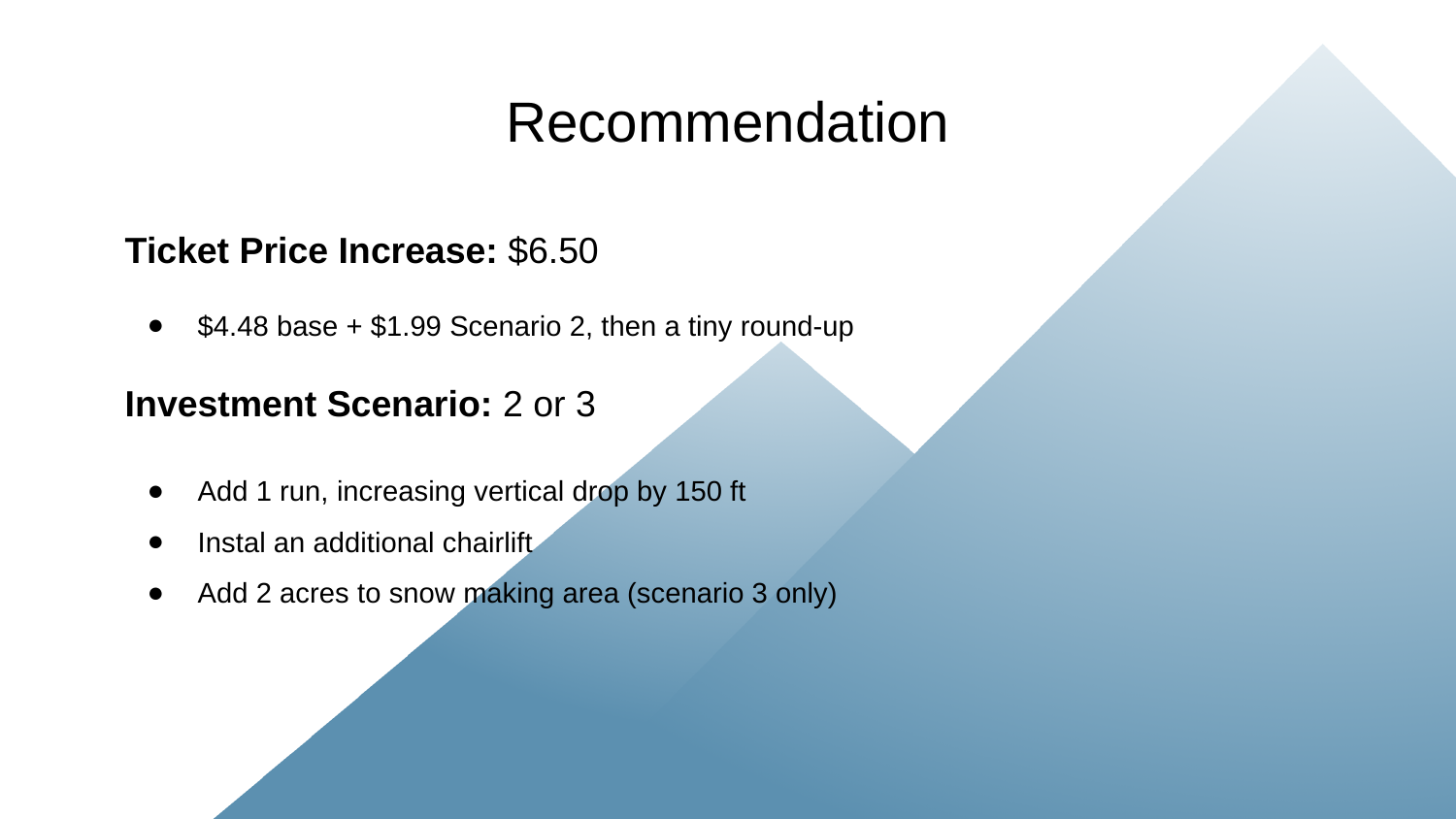

# Recommendation
Ticket Price Increase: $6.50
$4.48 base + $1.99 Scenario 2, then a tiny round-up
Investment Scenario: 2 or 3
Add 1 run, increasing vertical drop by 150 ft
Instal an additional chairlift
Add 2 acres to snow making area (scenario 3 only)